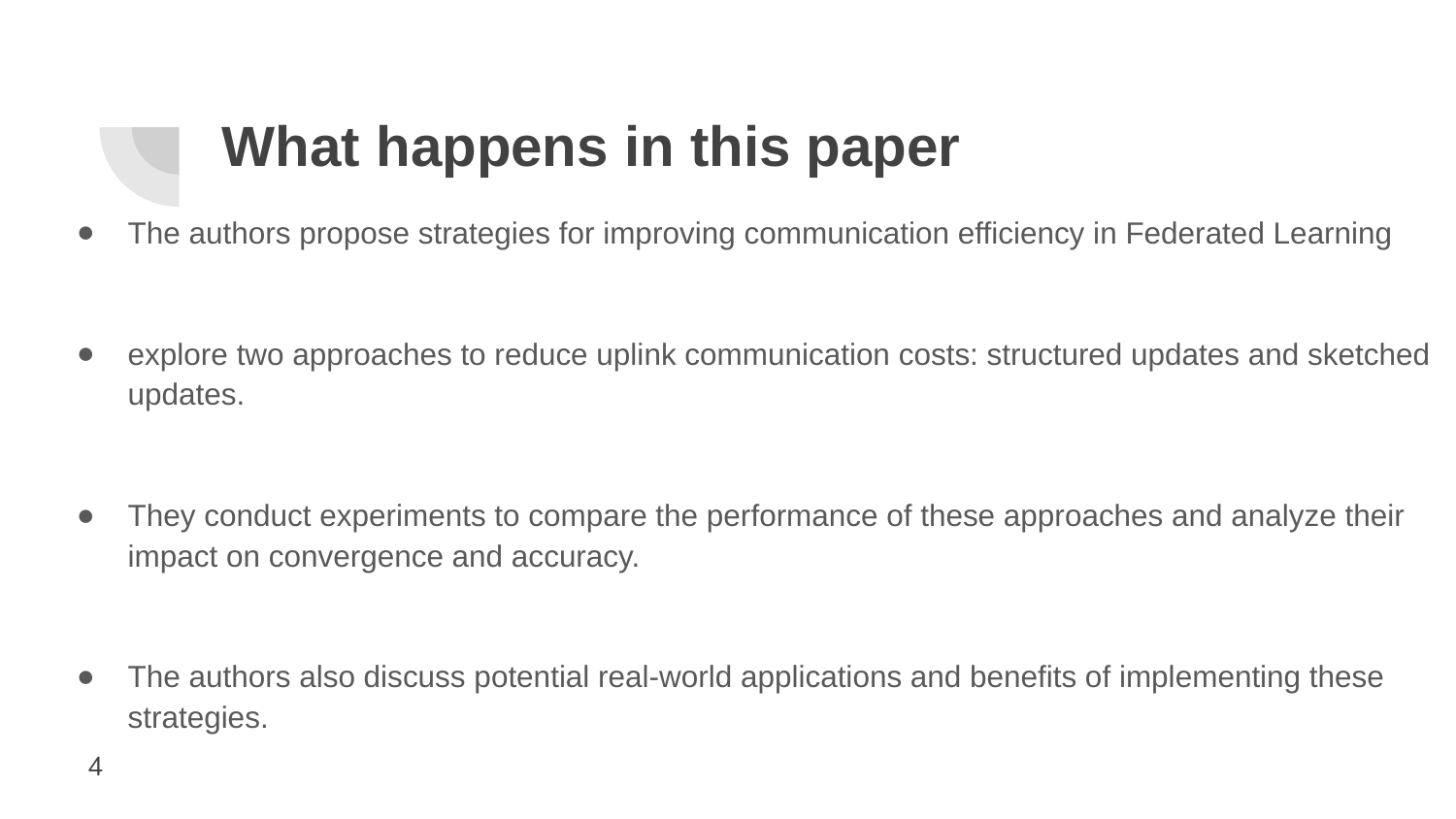

# What happens in this paper

The authors propose strategies for improving communication efficiency in Federated Learning

explore two approaches to reduce uplink communication costs: structured updates and sketched updates.

They conduct experiments to compare the performance of these approaches and analyze their impact on convergence and accuracy.

The authors also discuss potential real-world applications and benefits of implementing these strategies.
4